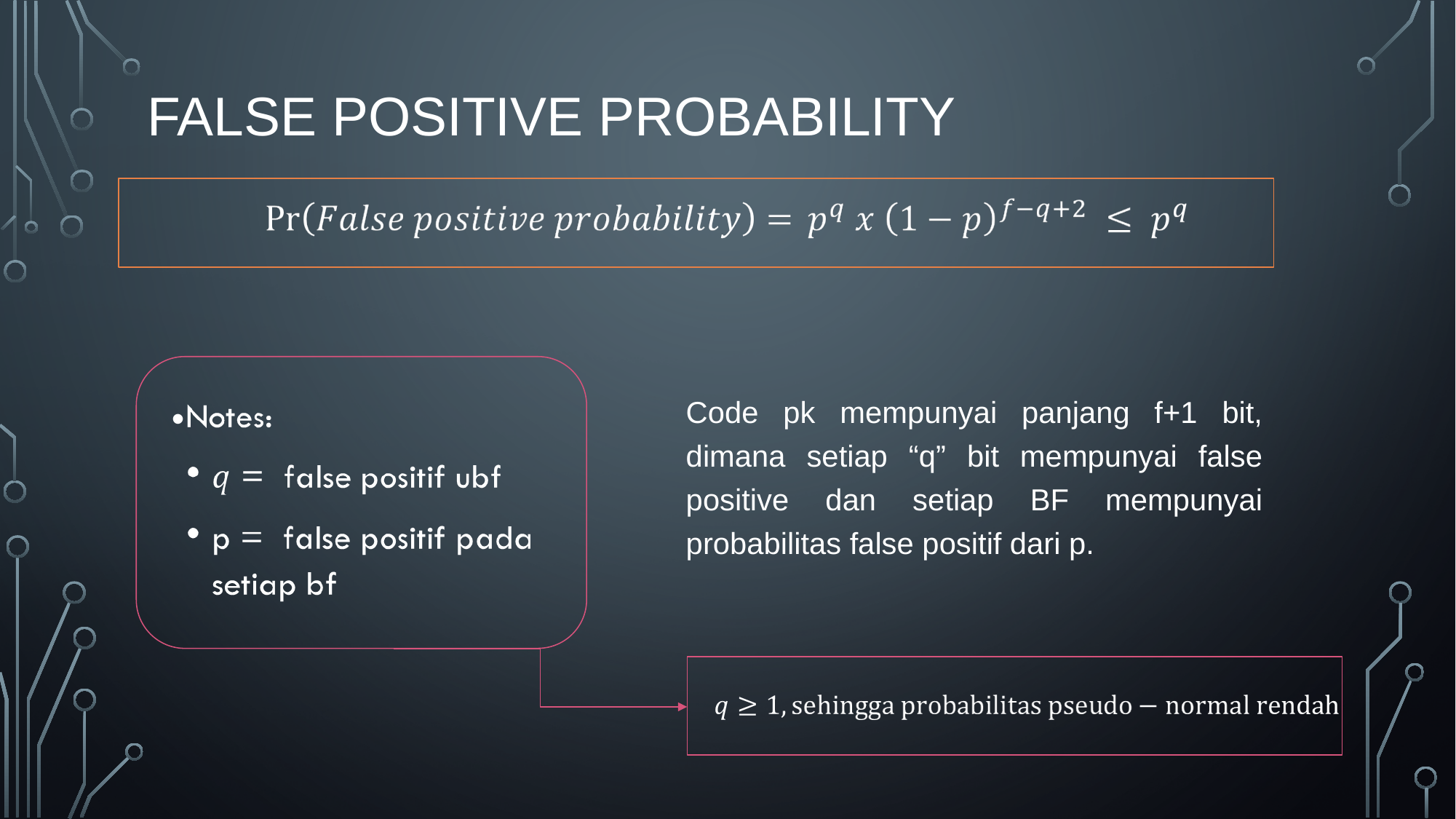

# FALSE POSITIVE PROBABILITY

Code pk mempunyai panjang f+1 bit, dimana setiap “q” bit mempunyai false positive dan setiap BF mempunyai probabilitas false positif dari p.